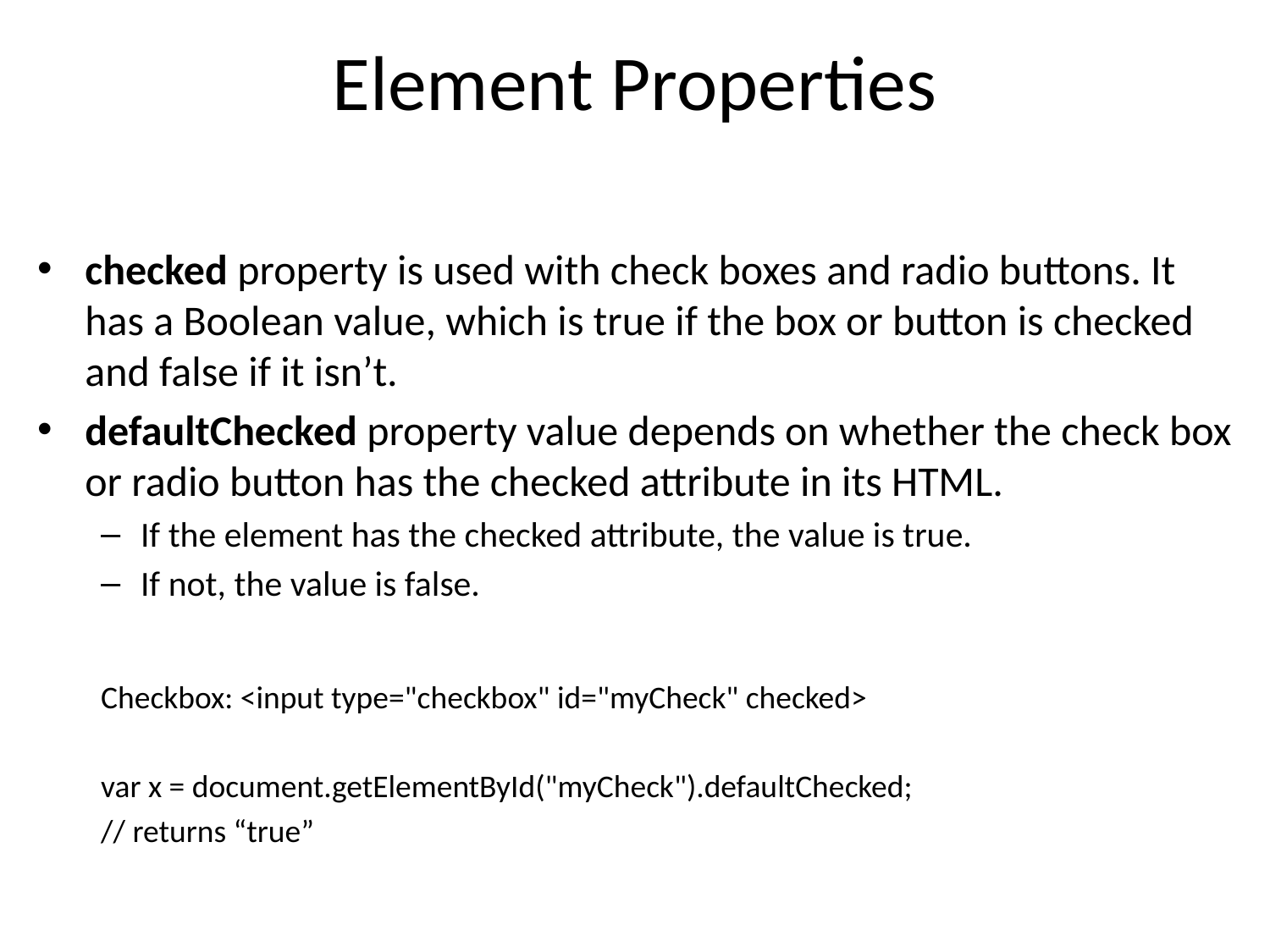

# Element Properties
checked property is used with check boxes and radio buttons. It has a Boolean value, which is true if the box or button is checked and false if it isn’t.
defaultChecked property value depends on whether the check box or radio button has the checked attribute in its HTML.
If the element has the checked attribute, the value is true.
If not, the value is false.

Checkbox: <input type="checkbox" id="myCheck" checked>

var x = document.getElementById("myCheck").defaultChecked;
// returns “true”